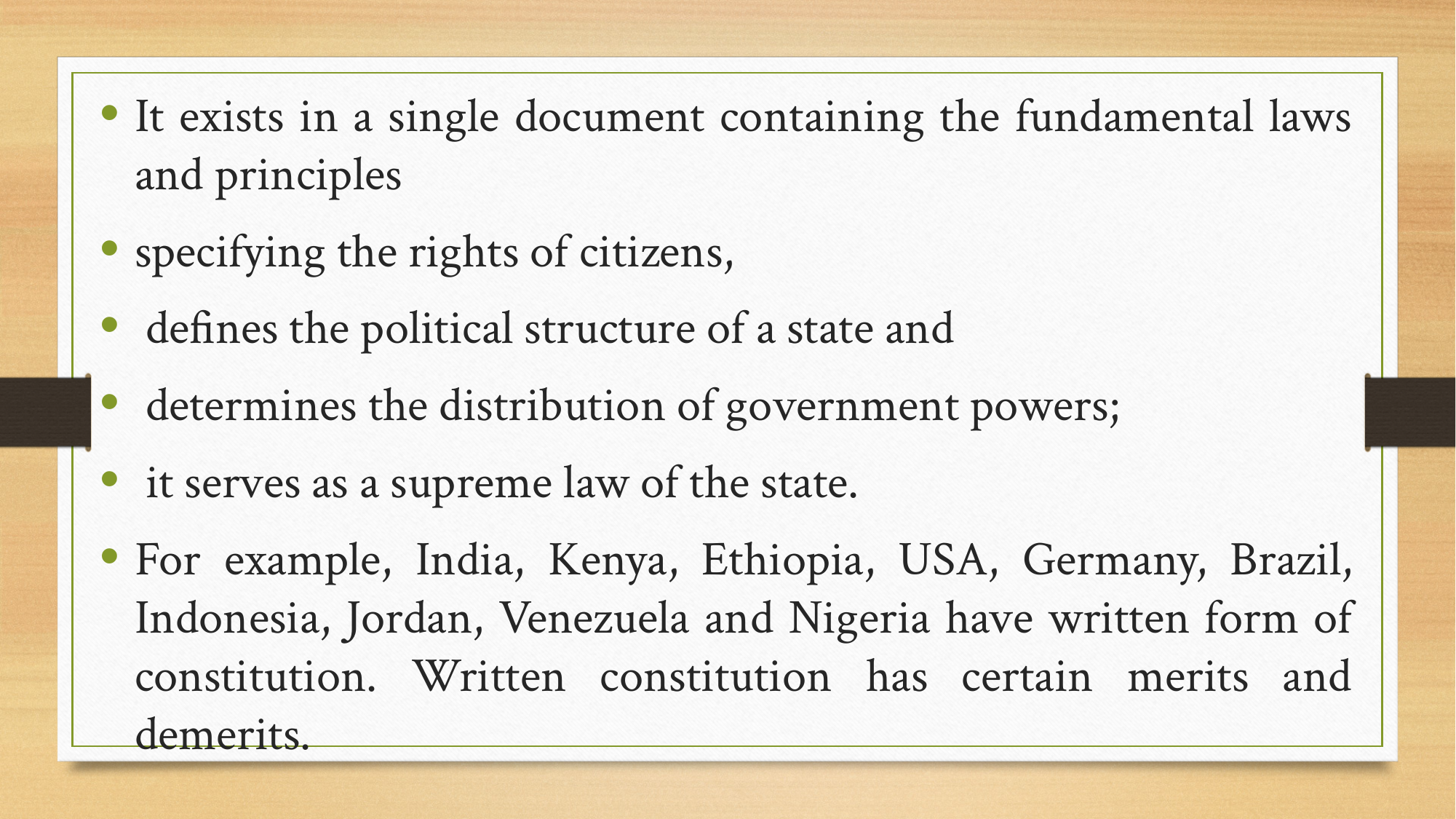

It exists in a single document containing the fundamental laws and principles
specifying the rights of citizens,
 defines the political structure of a state and
 determines the distribution of government powers;
 it serves as a supreme law of the state.
For example, India, Kenya, Ethiopia, USA, Germany, Brazil, Indonesia, Jordan, Venezuela and Nigeria have written form of constitution. Written constitution has certain merits and demerits.